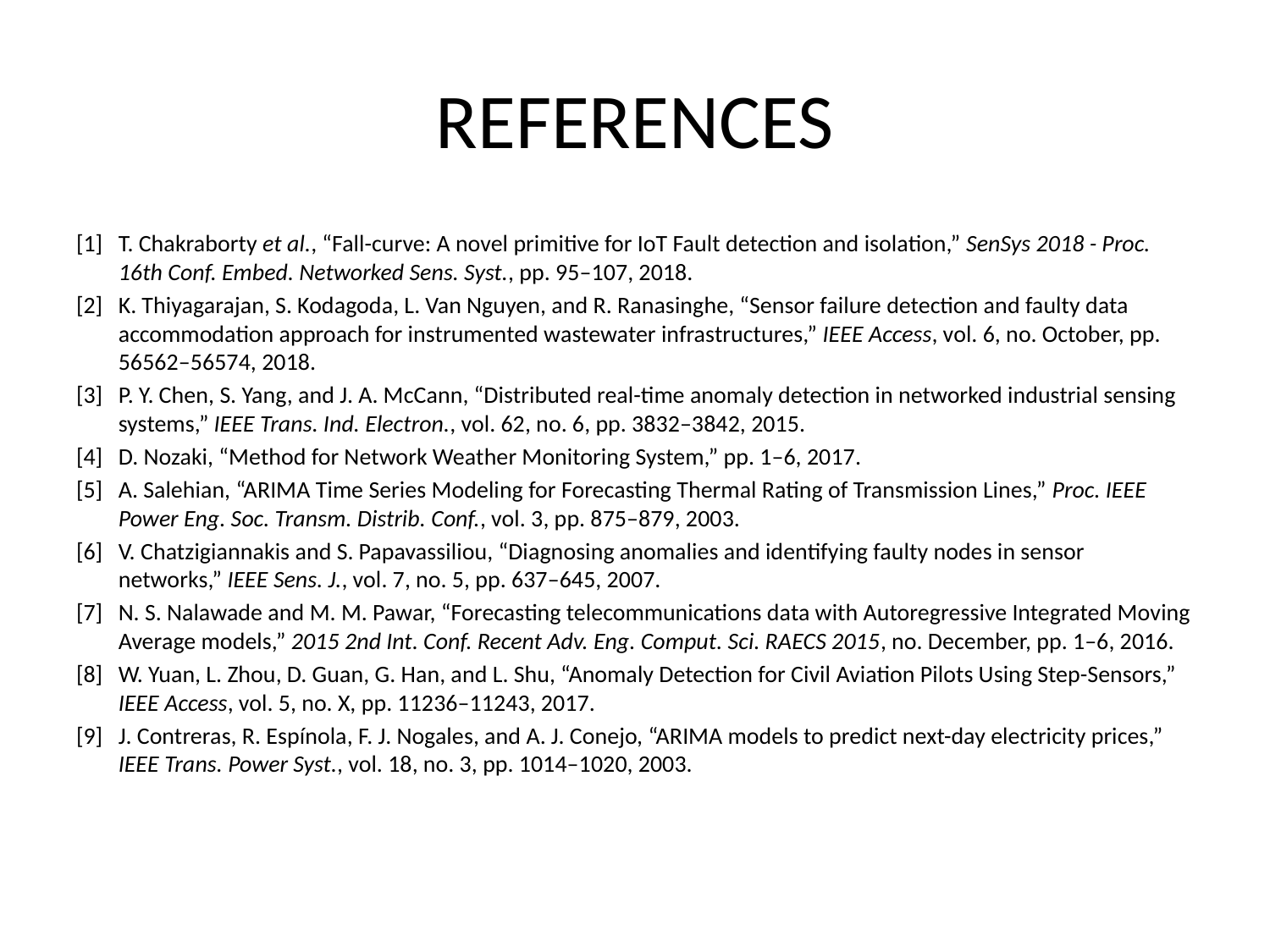

# REFERENCES
[1]	T. Chakraborty et al., “Fall-curve: A novel primitive for IoT Fault detection and isolation,” SenSys 2018 - Proc. 16th Conf. Embed. Networked Sens. Syst., pp. 95–107, 2018.
[2]	K. Thiyagarajan, S. Kodagoda, L. Van Nguyen, and R. Ranasinghe, “Sensor failure detection and faulty data accommodation approach for instrumented wastewater infrastructures,” IEEE Access, vol. 6, no. October, pp. 56562–56574, 2018.
[3]	P. Y. Chen, S. Yang, and J. A. McCann, “Distributed real-time anomaly detection in networked industrial sensing systems,” IEEE Trans. Ind. Electron., vol. 62, no. 6, pp. 3832–3842, 2015.
[4]	D. Nozaki, “Method for Network Weather Monitoring System,” pp. 1–6, 2017.
[5]	A. Salehian, “ARIMA Time Series Modeling for Forecasting Thermal Rating of Transmission Lines,” Proc. IEEE Power Eng. Soc. Transm. Distrib. Conf., vol. 3, pp. 875–879, 2003.
[6]	V. Chatzigiannakis and S. Papavassiliou, “Diagnosing anomalies and identifying faulty nodes in sensor networks,” IEEE Sens. J., vol. 7, no. 5, pp. 637–645, 2007.
[7]	N. S. Nalawade and M. M. Pawar, “Forecasting telecommunications data with Autoregressive Integrated Moving Average models,” 2015 2nd Int. Conf. Recent Adv. Eng. Comput. Sci. RAECS 2015, no. December, pp. 1–6, 2016.
[8]	W. Yuan, L. Zhou, D. Guan, G. Han, and L. Shu, “Anomaly Detection for Civil Aviation Pilots Using Step-Sensors,” IEEE Access, vol. 5, no. X, pp. 11236–11243, 2017.
[9]	J. Contreras, R. Espínola, F. J. Nogales, and A. J. Conejo, “ARIMA models to predict next-day electricity prices,” IEEE Trans. Power Syst., vol. 18, no. 3, pp. 1014–1020, 2003.